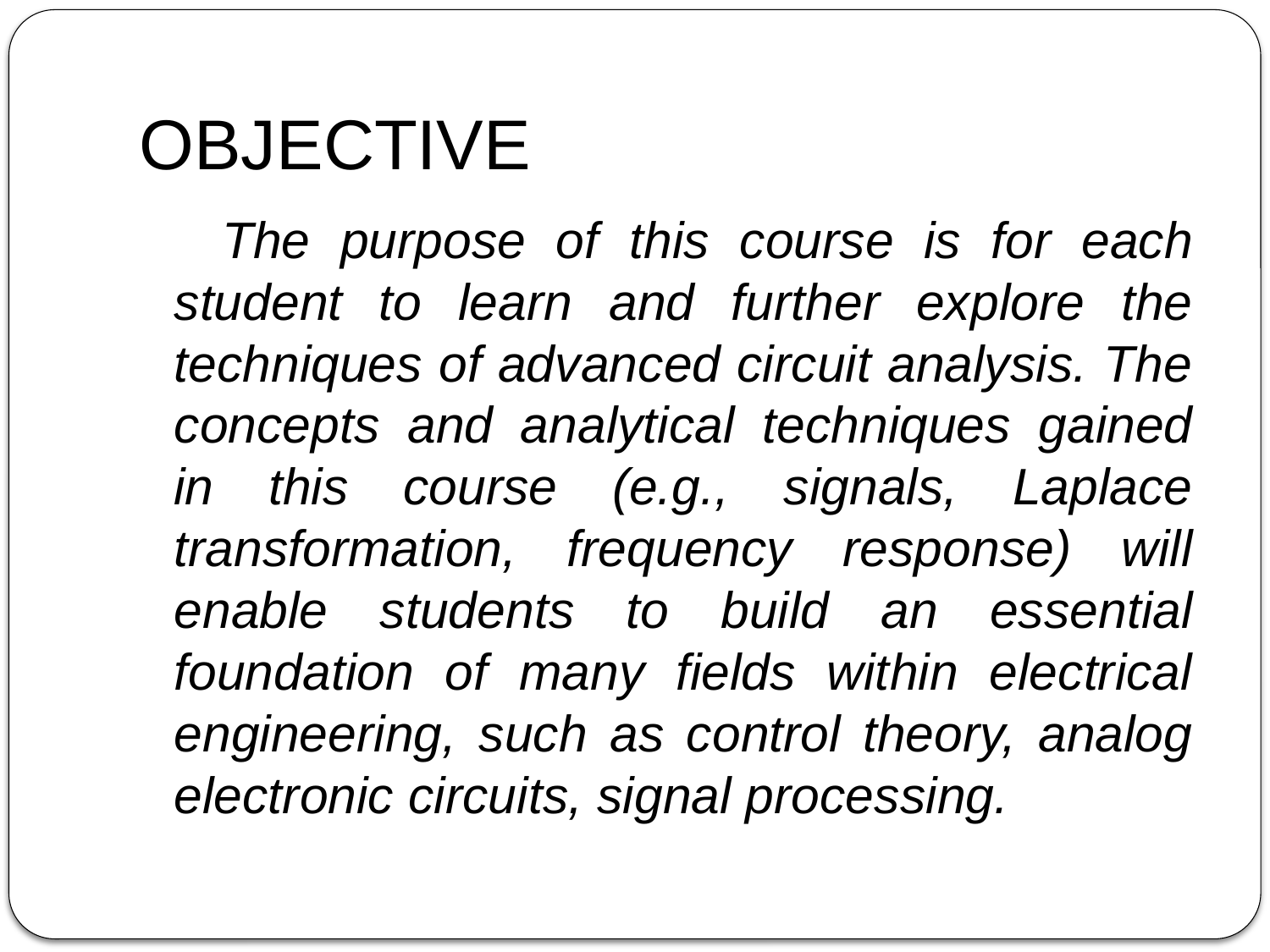

# OBJECTIVE
   The purpose of this course is for each student to learn and further explore the techniques of advanced circuit analysis. The concepts and analytical techniques gained in this course (e.g., signals, Laplace transformation, frequency response) will enable students to build an essential foundation of many fields within electrical engineering, such as control theory, analog electronic circuits, signal processing.